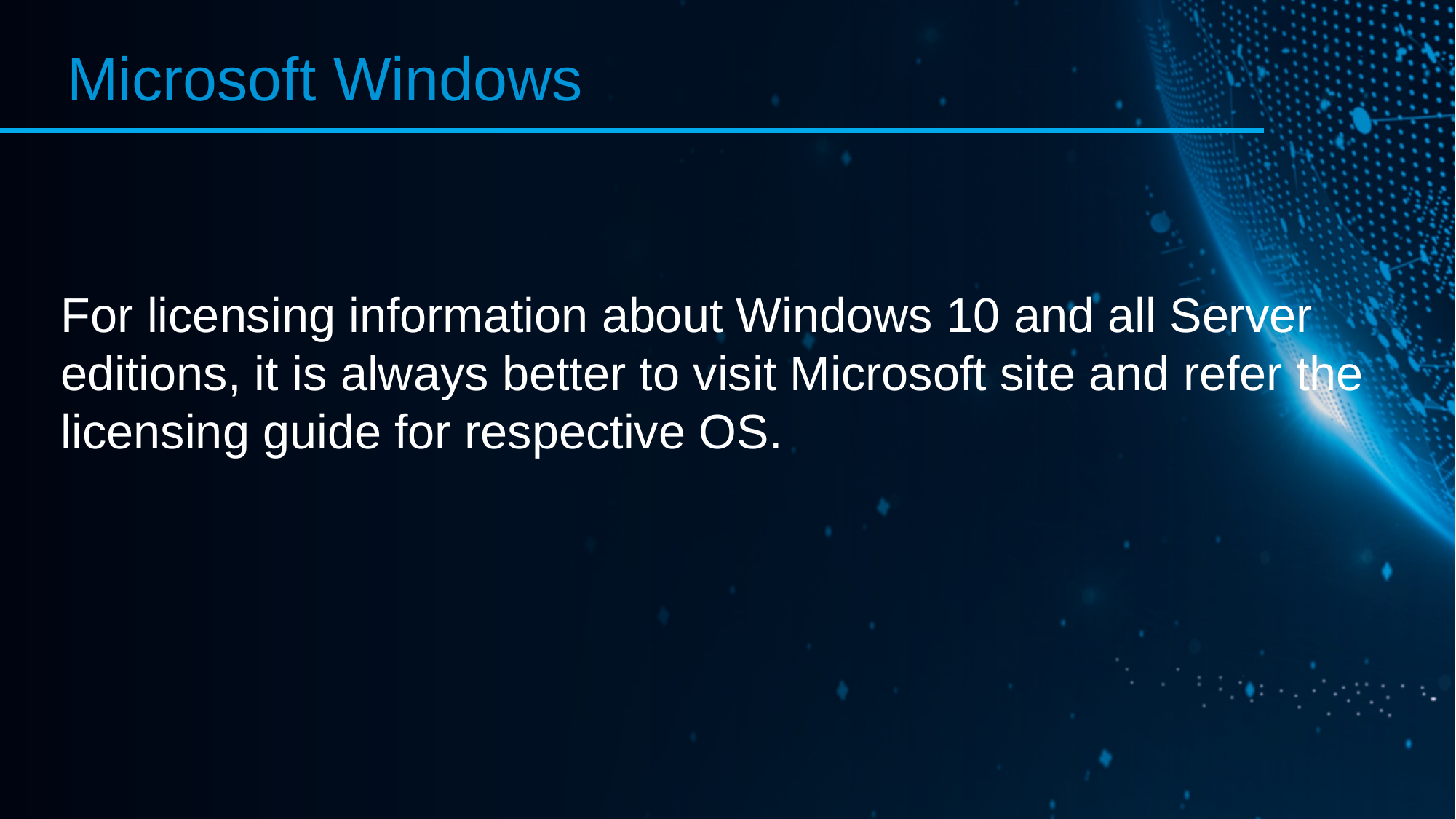

Microsoft Windows

For licensing information about Windows 10 and all Server
editions, it is always better to visit Microsoft site and refer the
licensing guide for respective OS.